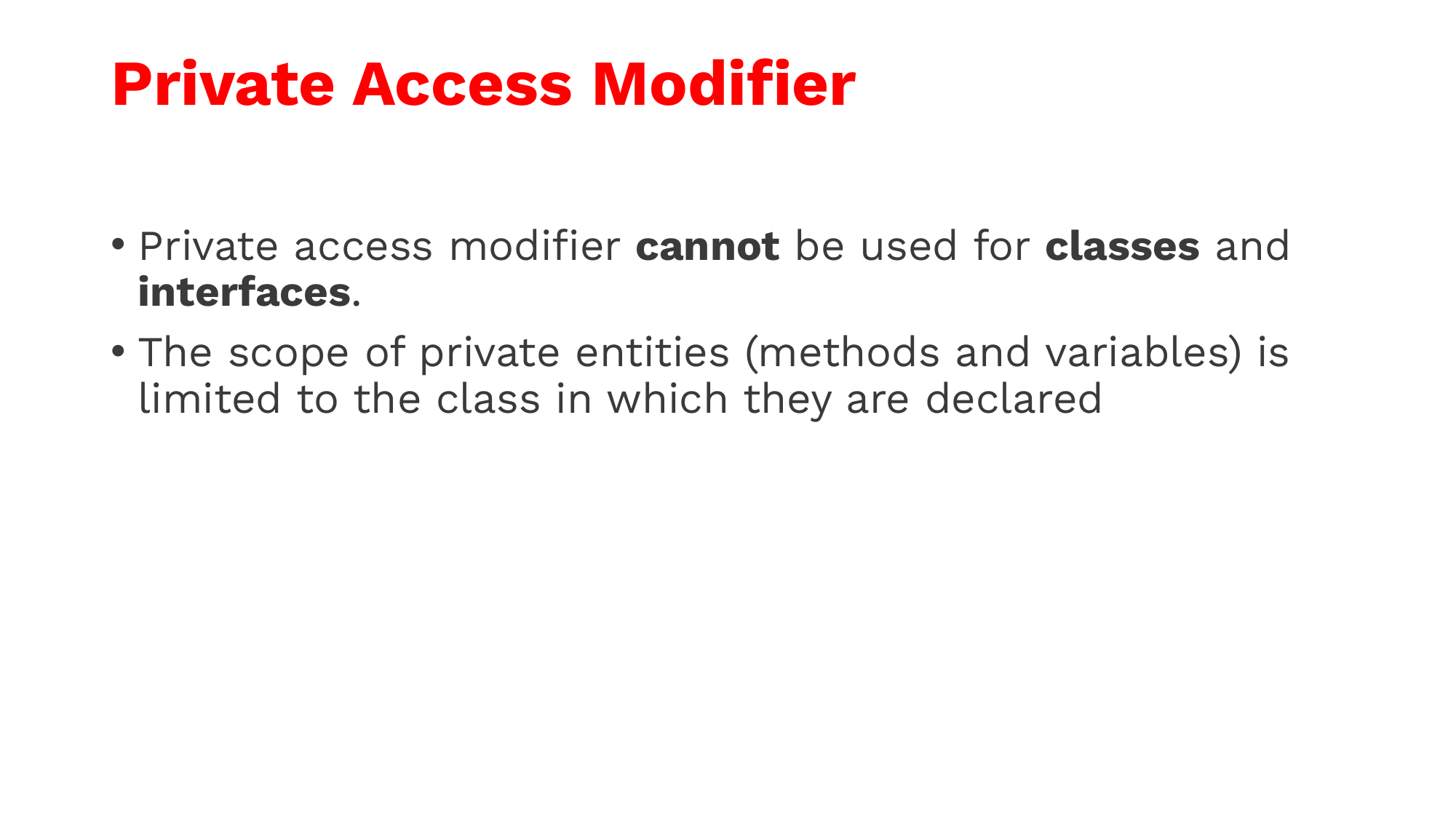

# Private Access Modifier
Private access modifier cannot be used for classes and interfaces.
The scope of private entities (methods and variables) is limited to the class in which they are declared